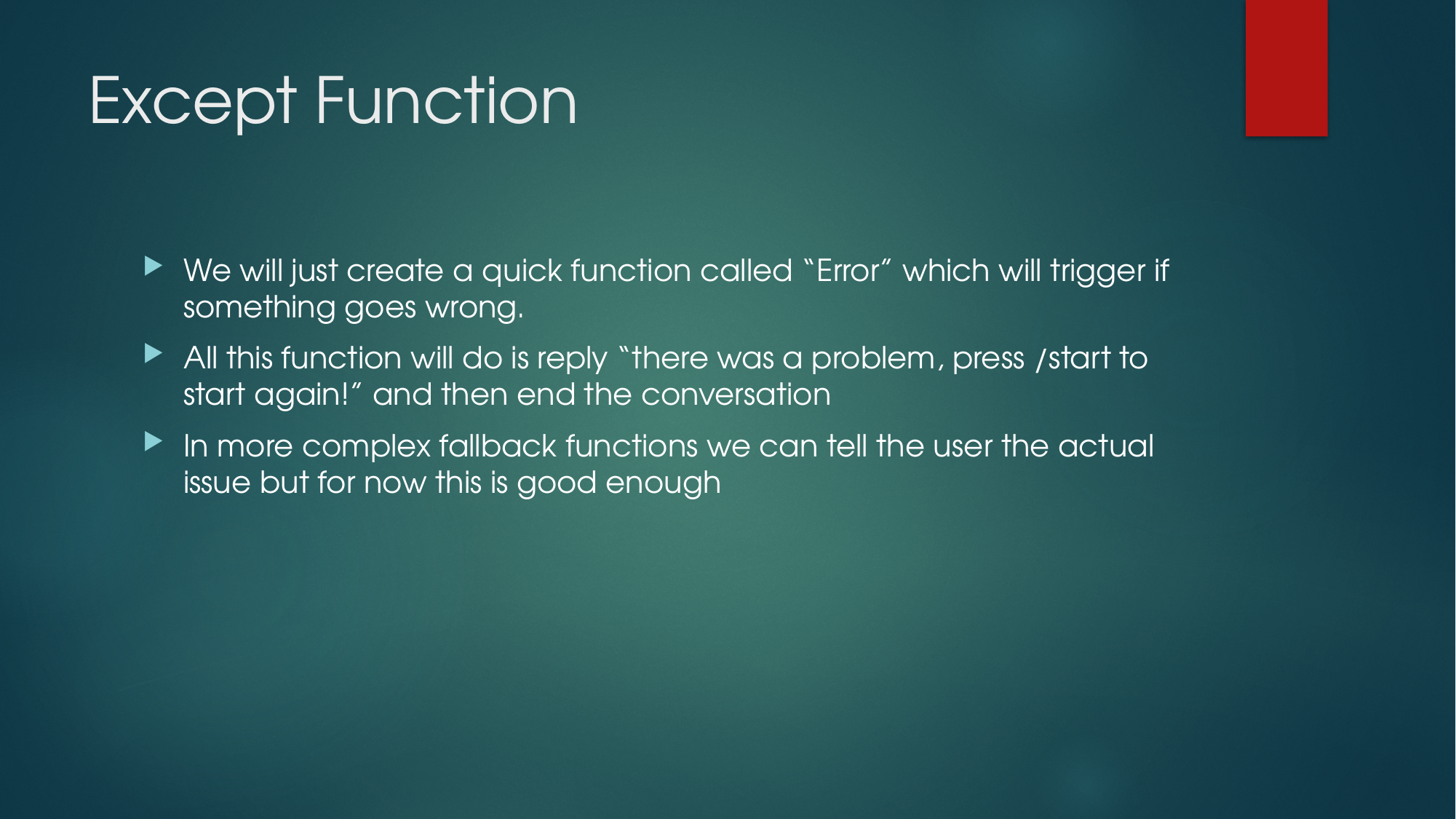

# Except Function
We will just create a quick function called “Error” which will trigger if something goes wrong.
All this function will do is reply “there was a problem, press /start to start again!” and then end the conversation
In more complex fallback functions we can tell the user the actual issue but for now this is good enough